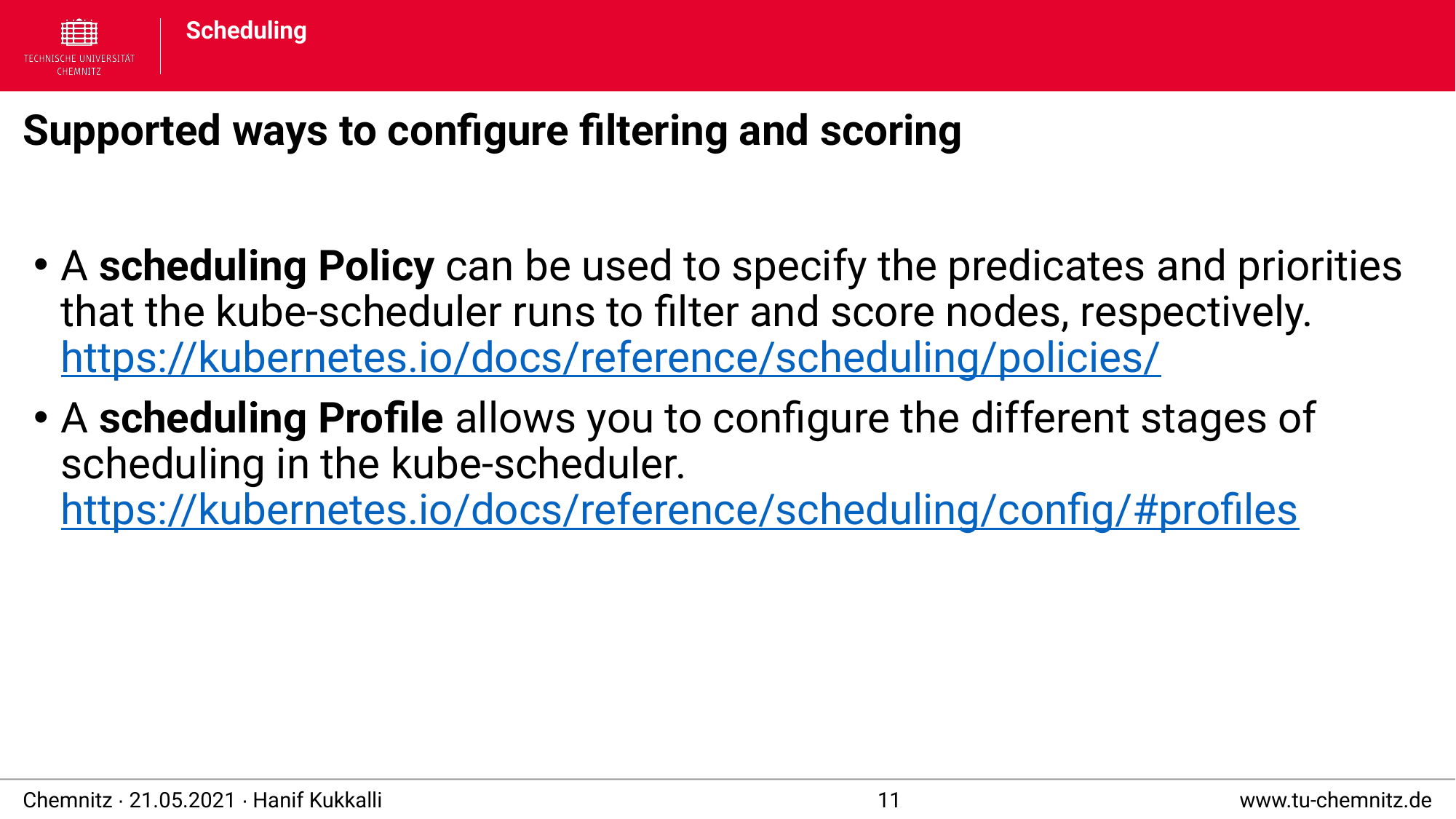

# Scheduling
Supported ways to configure filtering and scoring
A scheduling Policy can be used to specify the predicates and priorities that the kube-scheduler runs to filter and score nodes, respectively.
https://kubernetes.io/docs/reference/scheduling/policies/
A scheduling Profile allows you to configure the different stages of scheduling in the kube-scheduler.
https://kubernetes.io/docs/reference/scheduling/config/#profiles